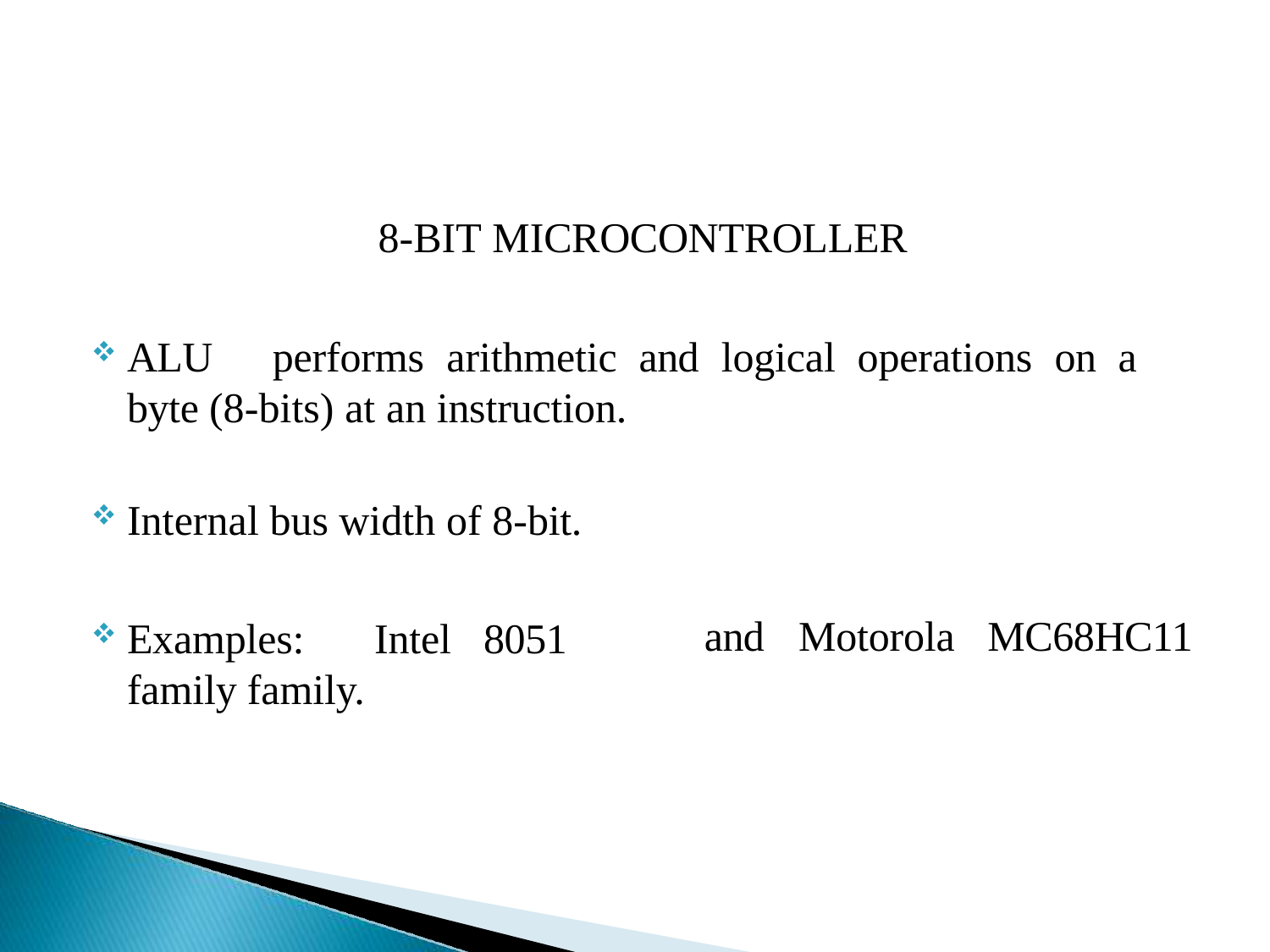

8-BIT MICROCONTROLLER

ALU	performs	arithmetic	and	logical	operations	on	a	byte (8-bits) at an instruction.
Internal bus width of 8-bit.

Examples:	Intel	8051	family family.
and	Motorola	MC68HC11